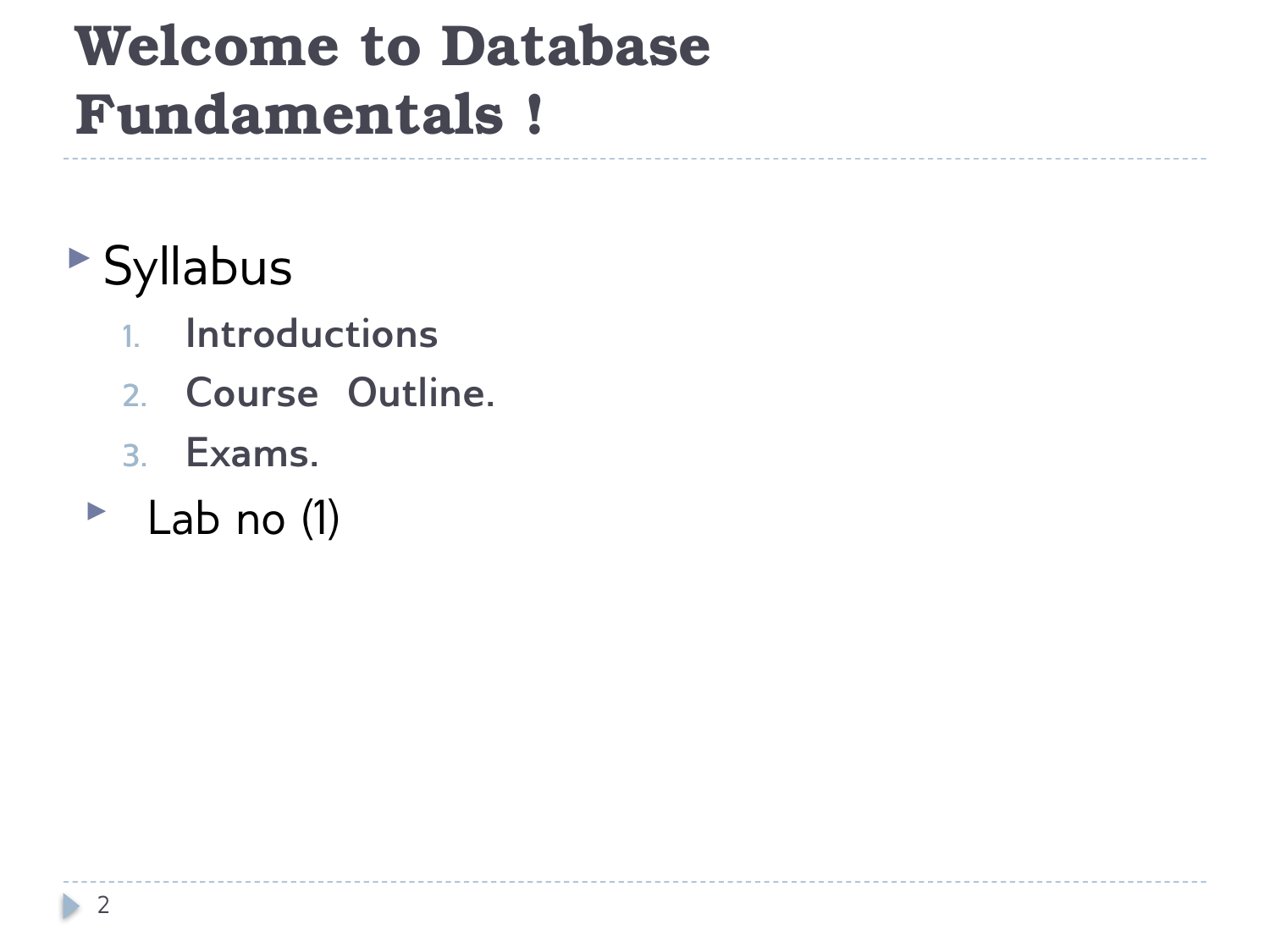

# Welcome to Database Fundamentals !
Syllabus
Introductions
Course  Outline.
Exams.
Lab no (1)

2